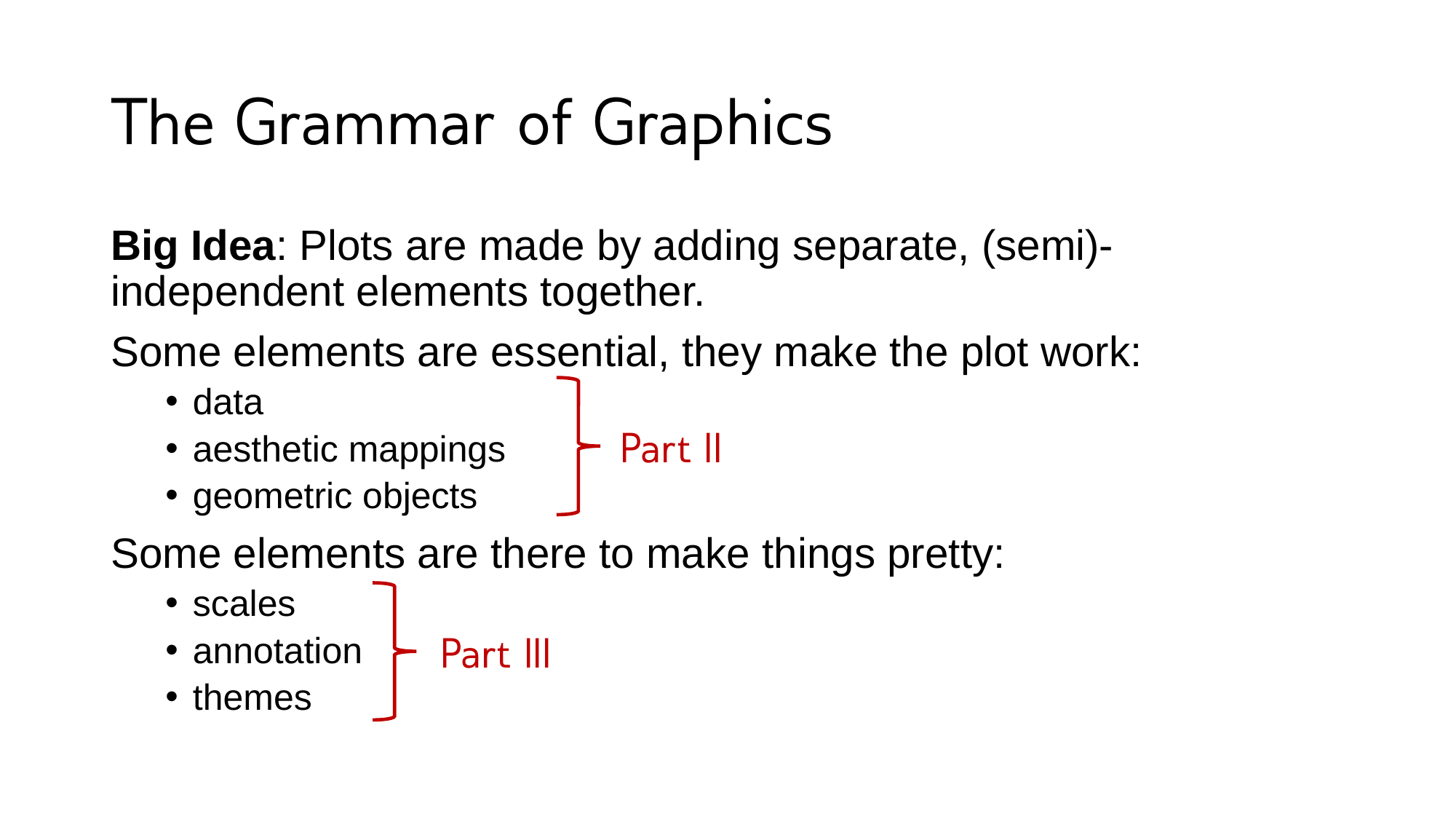

# The Grammar of Graphics
Big Idea: Plots are made by adding separate, (semi)-independent elements together.
Some elements are essential, they make the plot work:
data
aesthetic mappings
geometric objects
Some elements are there to make things pretty:
scales
annotation
themes

Part II

Part III